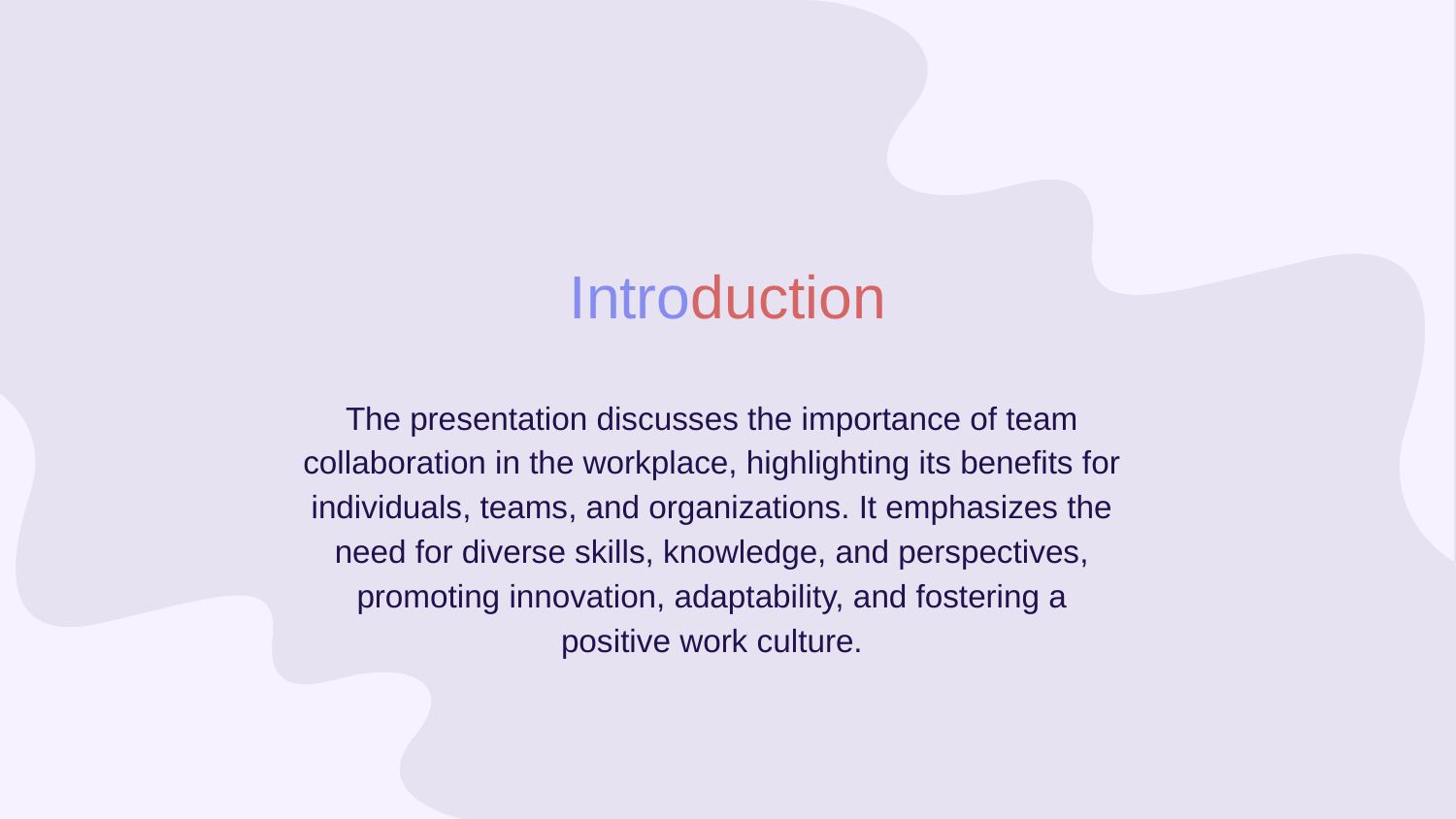

# Introduction
The presentation discusses the importance of team collaboration in the workplace, highlighting its benefits for individuals, teams, and organizations. It emphasizes the need for diverse skills, knowledge, and perspectives, promoting innovation, adaptability, and fostering a positive work culture.